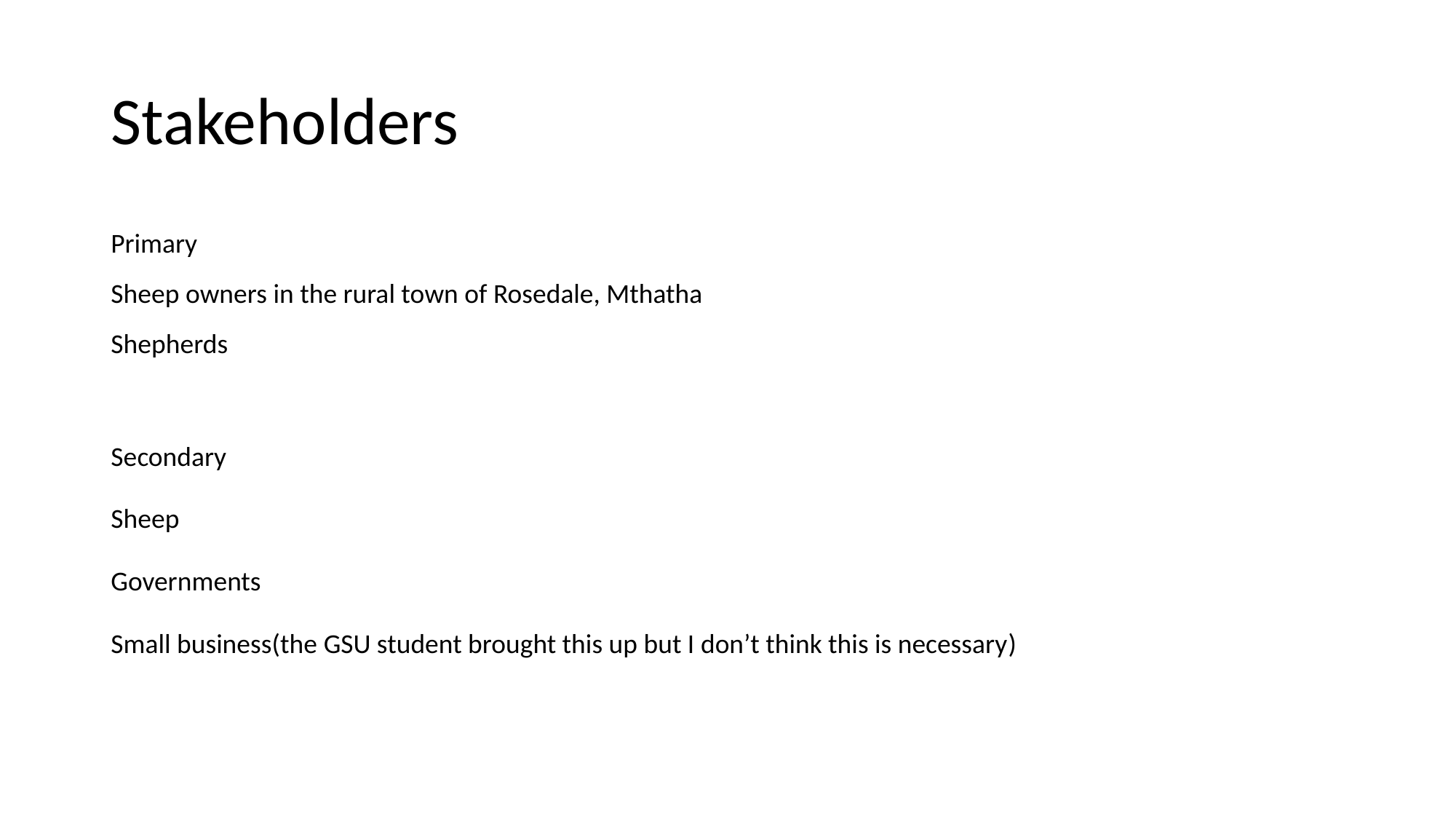

# Stakeholders
Primary
Sheep owners in the rural town of Rosedale, Mthatha
Shepherds

Secondary
Sheep
Governments
Small business(the GSU student brought this up but I don’t think this is necessary)